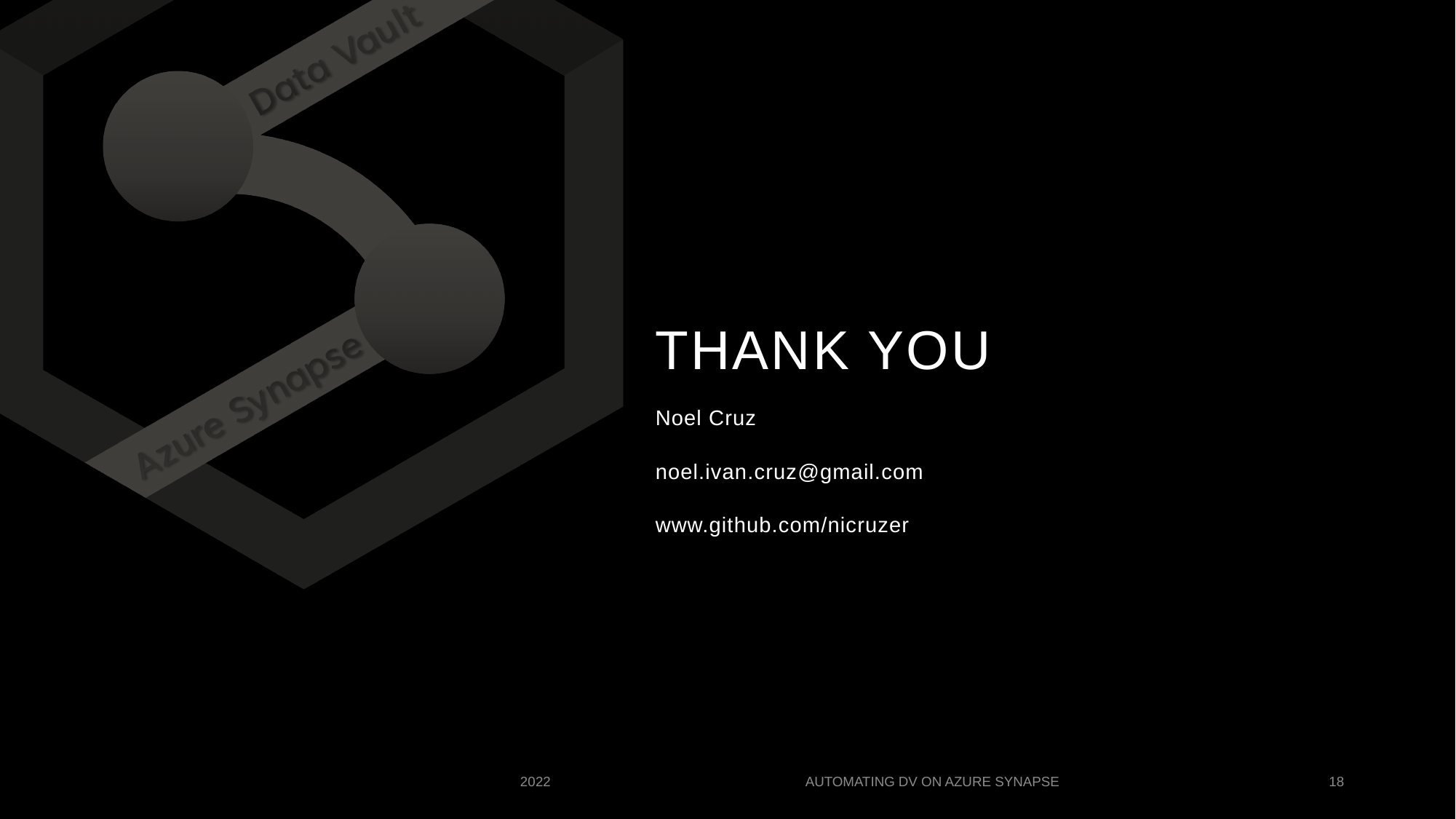

# THANK YOU
Noel Cruz
noel.ivan.cruz@gmail.com
www.github.com/nicruzer
2022
AUTOMATING DV ON AZURE SYNAPSE
18